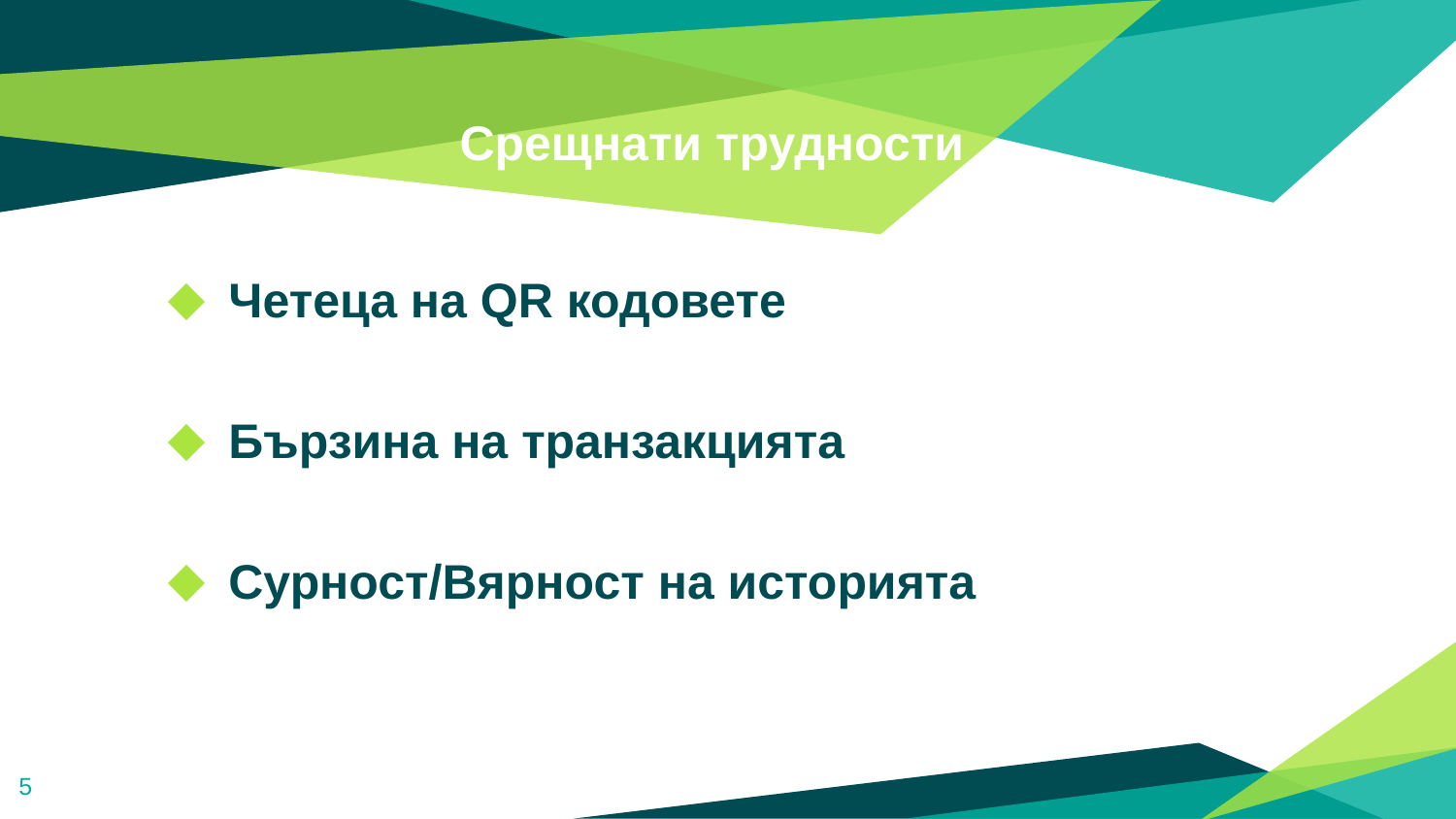

# Срещнати трудности
Четеца на QR кодовете

Бързина на транзакцията

Сурност/Вярност на историята

5